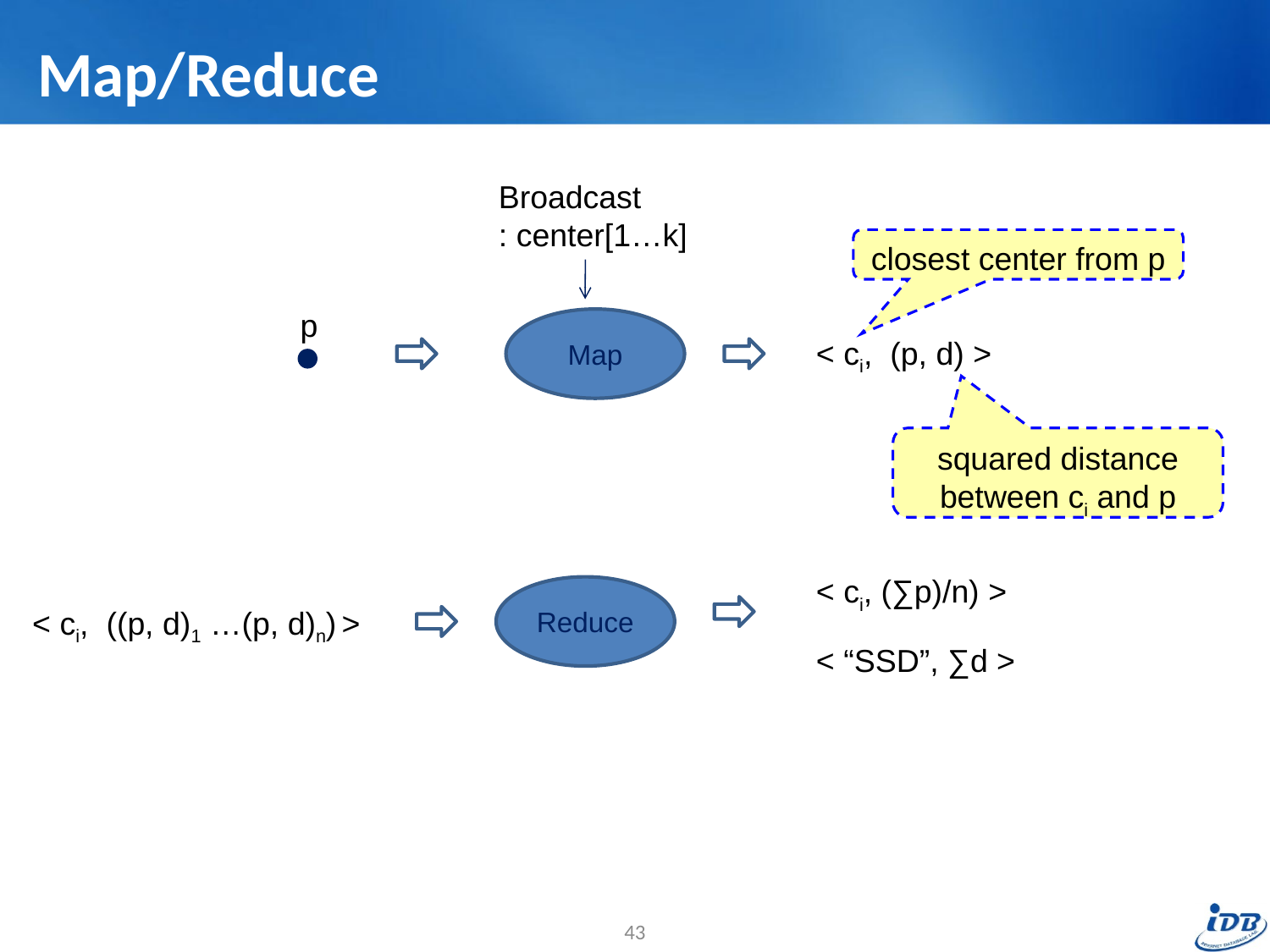

# Map/Reduce
Broadcast
: center[1…k]
closest center from p
p
Map
< ci,  (p, d) >

squared distance between ci and p
< ci, (∑p)/n) >
Reduce
< ci,  ((p, d)1 …(p, d)n) >

< “SSD”, ∑d >
43